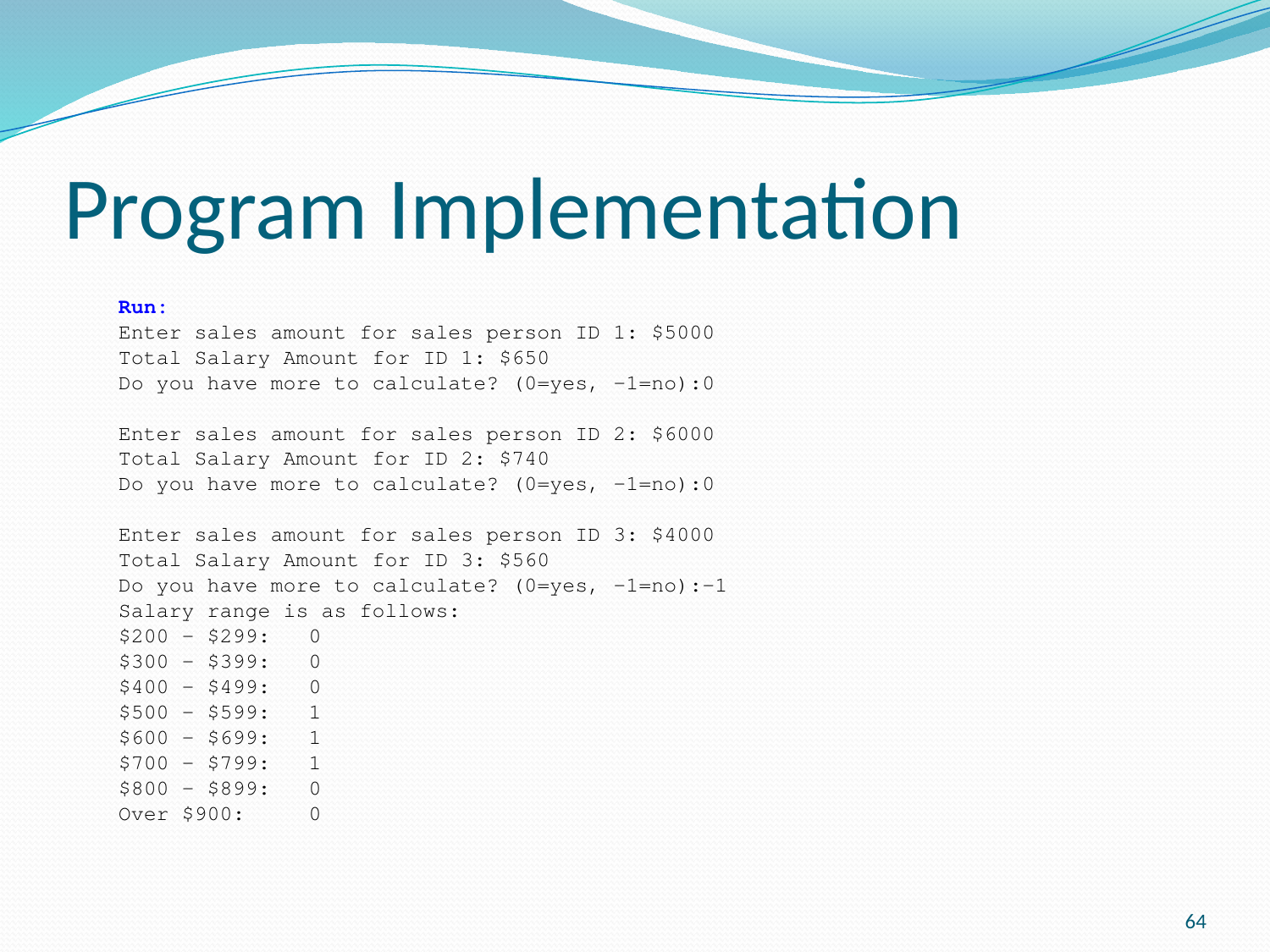

# Program Implementation
Run:
Enter sales amount for sales person ID 1: $5000
Total Salary Amount for ID 1: $650
Do you have more to calculate? (0=yes, -1=no):0

Enter sales amount for sales person ID 2: $6000
Total Salary Amount for ID 2: $740
Do you have more to calculate? (0=yes, -1=no):0

Enter sales amount for sales person ID 3: $4000
Total Salary Amount for ID 3: $560
Do you have more to calculate? (0=yes, -1=no):-1
Salary range is as follows:
$200 - $299:   0
$300 - $399:   0
$400 - $499:   0
$500 - $599:   1
$600 - $699:   1
$700 - $799:   1
$800 - $899:   0
Over $900:     0
64